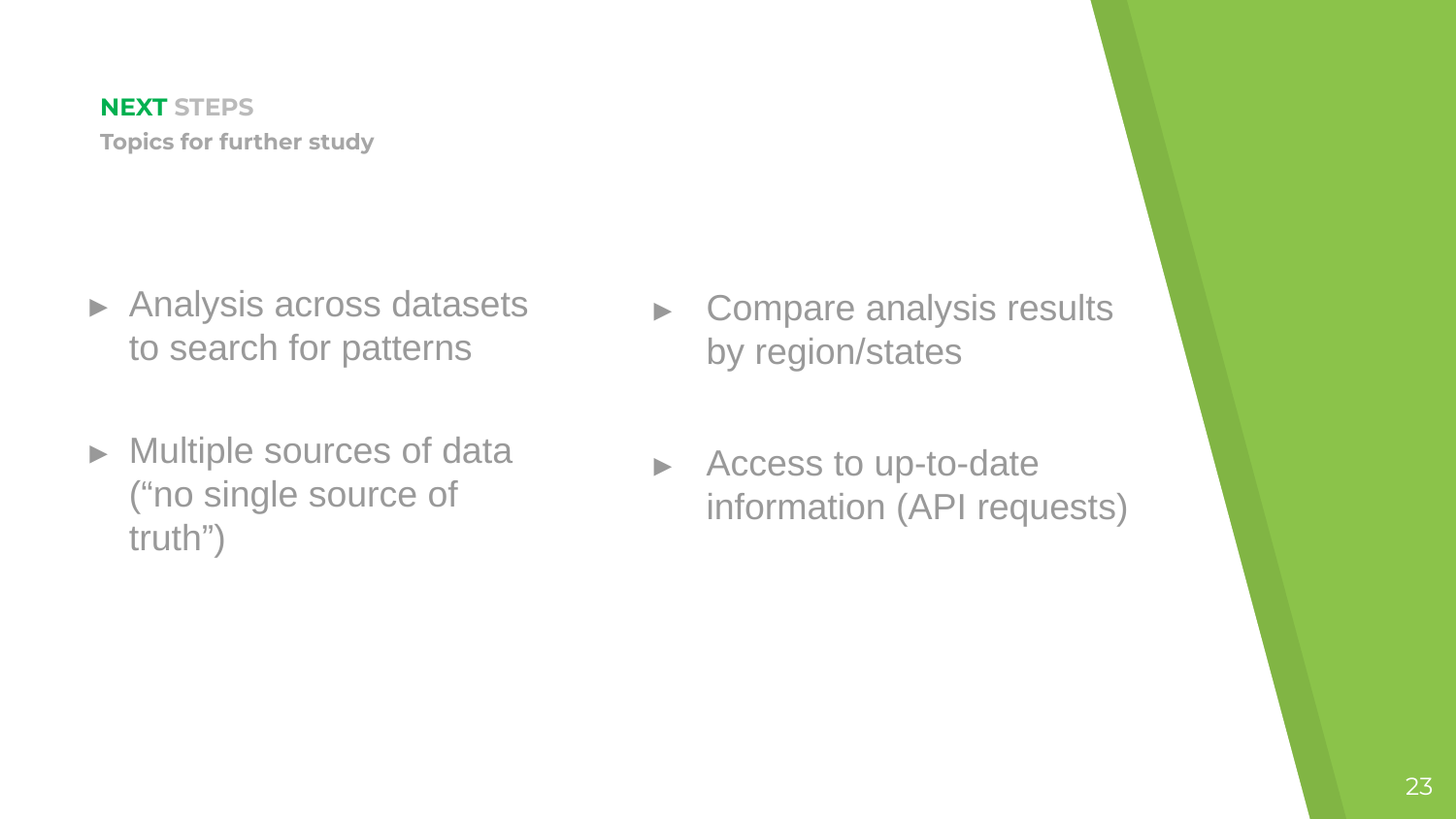

NEXT STEPS
Topics for further study
Analysis across datasets to search for patterns

Multiple sources of data (“no single source of truth”)
Compare analysis results by region/states

Access to up-to-date information (API requests)
23